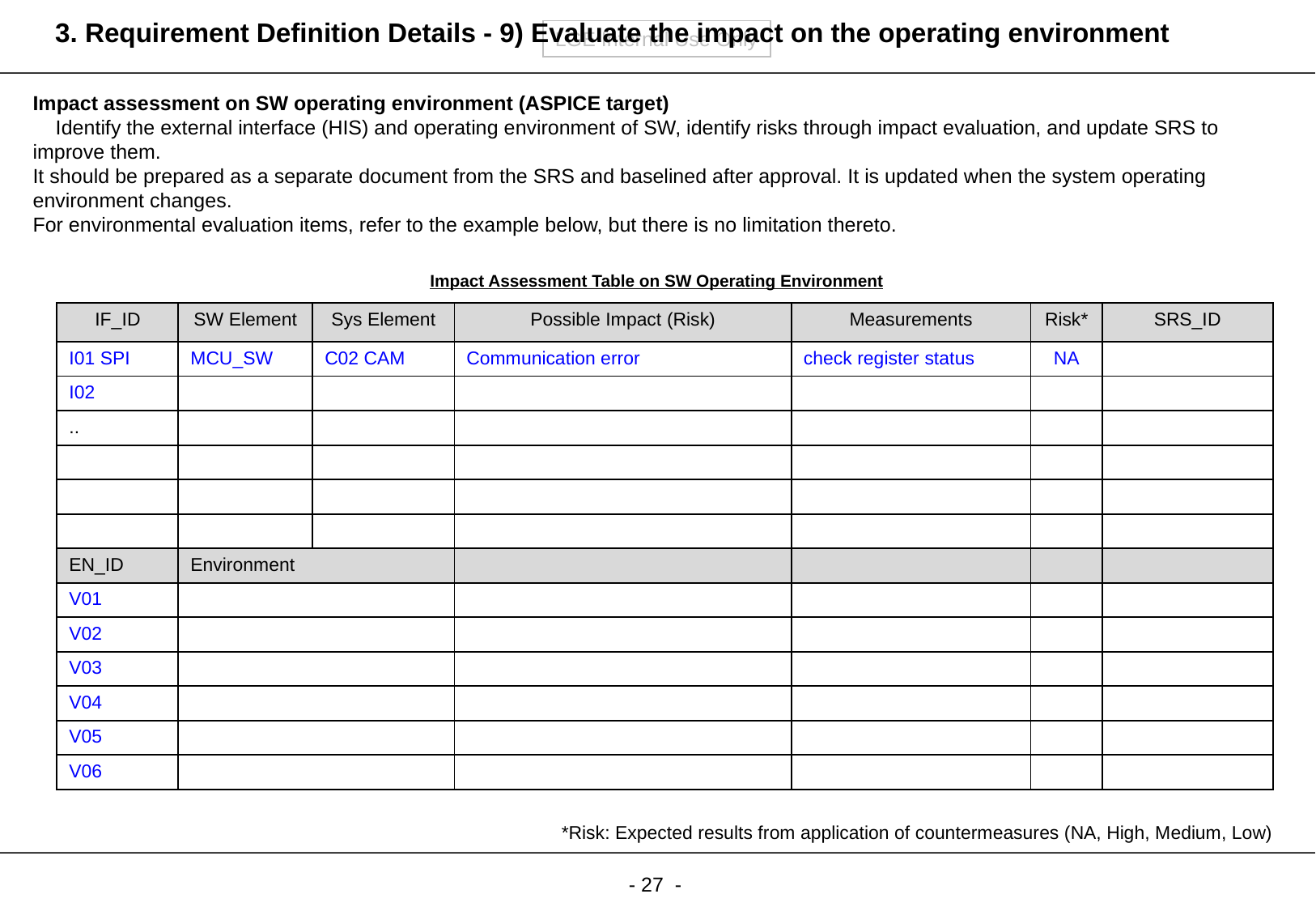

# 3. Requirement Definition Details - 9) Evaluate the impact on the operating environment
Impact assessment on SW operating environment (ASPICE target)
    Identify the external interface (HIS) and operating environment of SW, identify risks through impact evaluation, and update SRS to improve them.
It should be prepared as a separate document from the SRS and baselined after approval. It is updated when the system operating environment changes.
For environmental evaluation items, refer to the example below, but there is no limitation thereto.
Impact Assessment Table on SW Operating Environment
| IF\_ID | SW Element | Sys Element | Possible Impact (Risk) | Measurements | Risk\* | SRS\_ID |
| --- | --- | --- | --- | --- | --- | --- |
| I01 SPI | MCU\_SW | C02 CAM | Communication error | check register status | NA |  |
| I02 |  |  |  |  |  |  |
| .. |  |  |  |  |  |  |
|  |  |  |  |  |  |  |
|  |  |  |  |  |  |  |
|  |  |  |  |  |  |  |
| EN\_ID | Environment |  |  |  |  |  |
| V01 |  |  |  |  |  |  |
| V02 |  |  |  |  |  |  |
| V03 |  |  |  |  |  |  |
| V04 |  |  |  |  |  |  |
| V05 |  |  |  |  |  |  |
| V06 |  |  |  |  |  |  |
*Risk: Expected results from application of countermeasures (NA, High, Medium, Low)